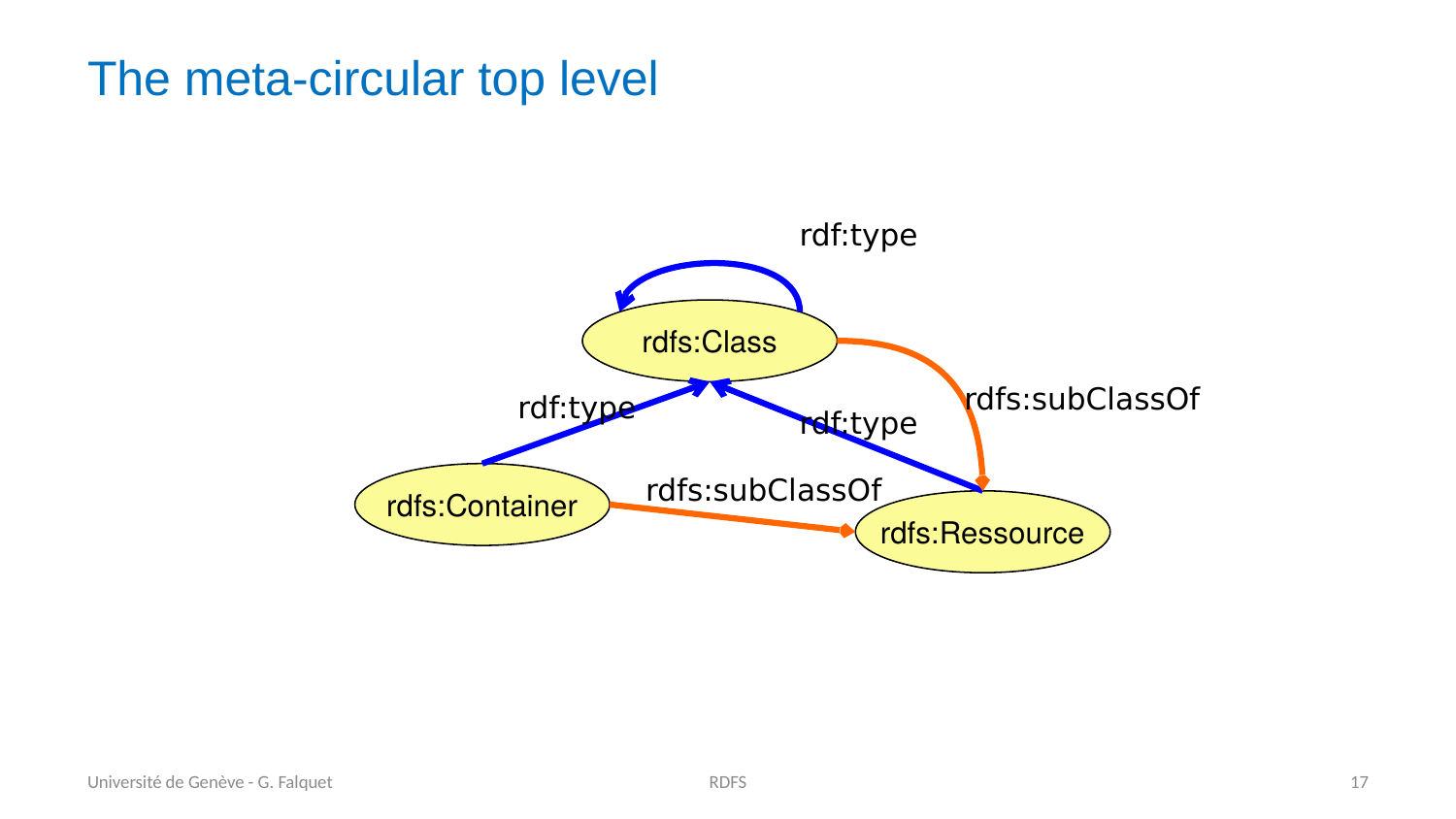

# The meta-circular top level
rdf:type
rdfs:Class
rdfs:subClassOf
rdf:type
rdf:type
rdfs:Container
rdfs:subClassOf
rdfs:Ressource
Université de Genève - G. Falquet
RDFS
17